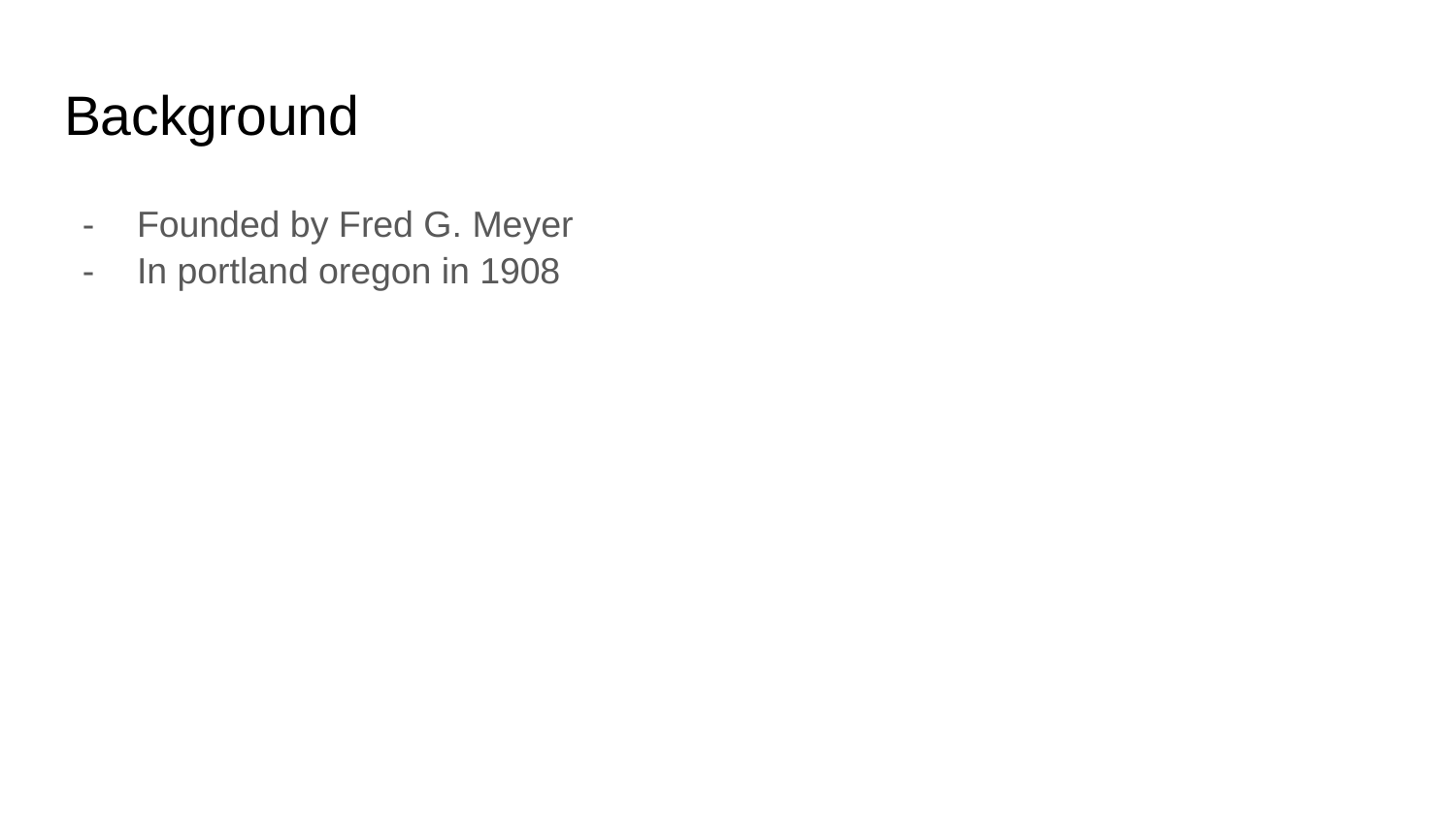

# Background
Founded by Fred G. Meyer
In portland oregon in 1908